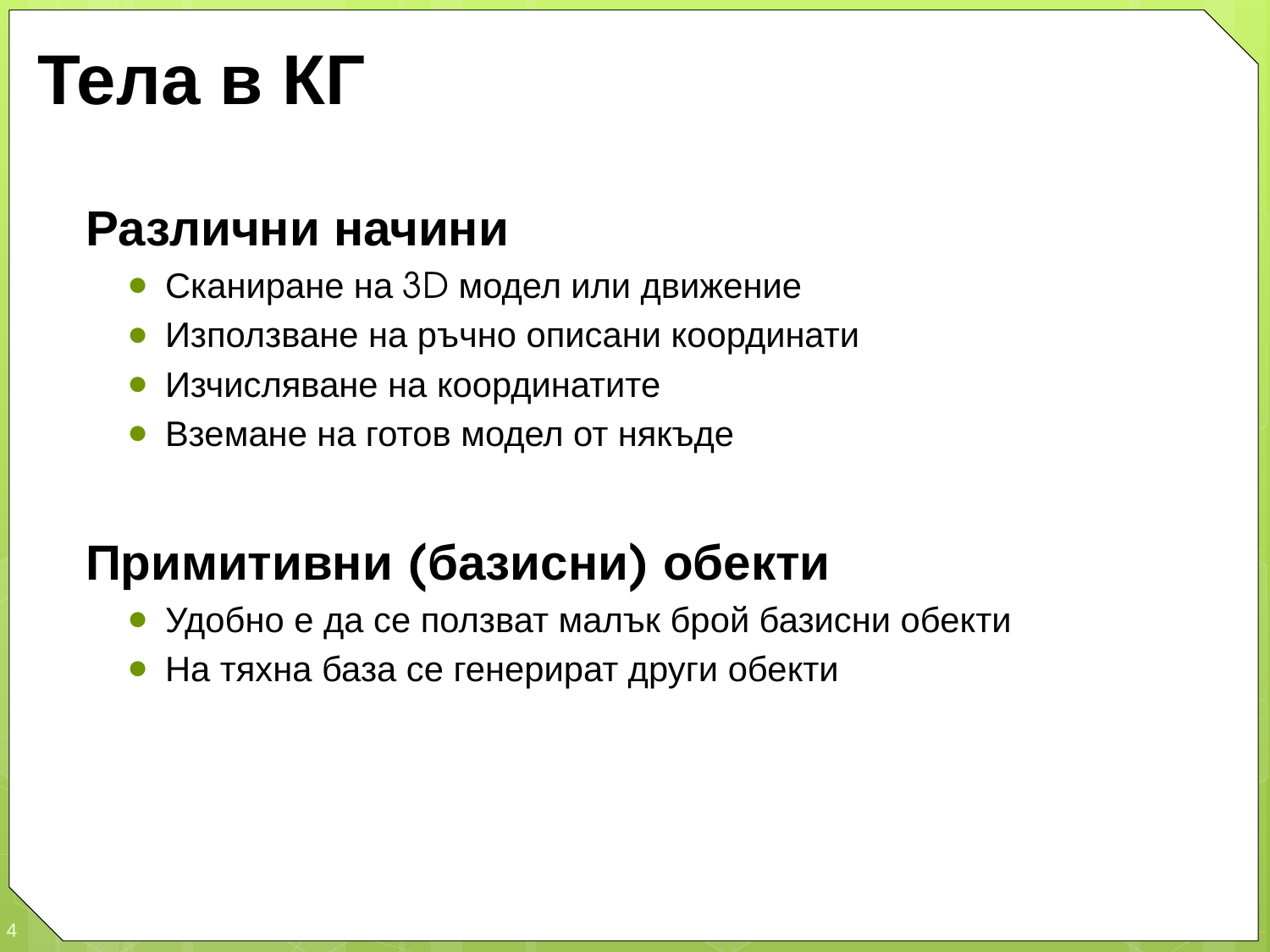

# Тела в КГ
Различни начини
Сканиране на 3D модел или движение
Използване на ръчно описани координати
Изчисляване на координатите
Вземане на готов модел от някъде

Примитивни (базисни) обекти
Удобно е да се ползват малък брой базисни обекти
На тяхна база се генерират други обекти